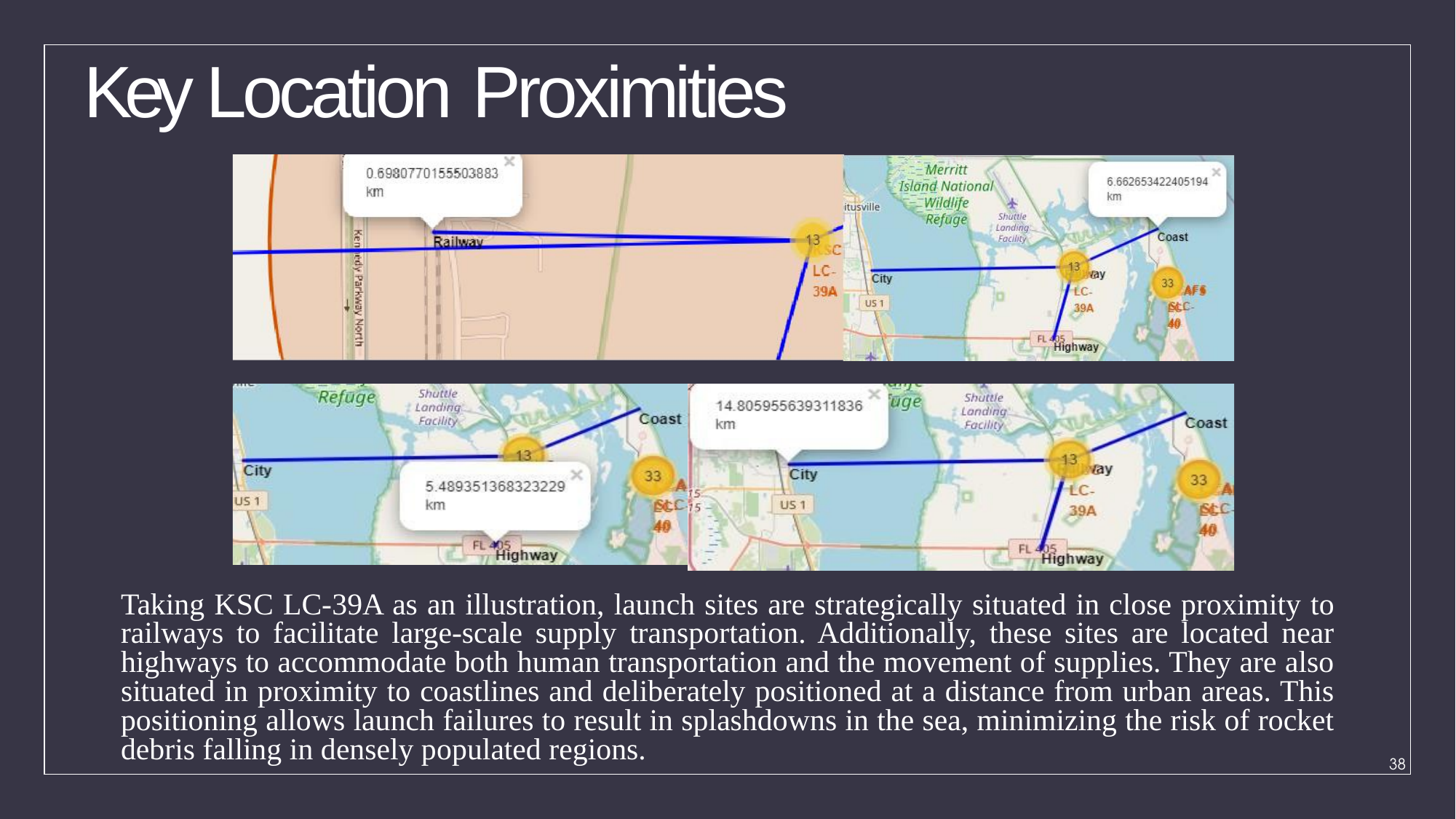

# Key Location Proximities

Taking KSC LC-39A as an illustration, launch sites are strategically situated in close proximity to railways to facilitate large-scale supply transportation. Additionally, these sites are located near highways to accommodate both human transportation and the movement of supplies. They are also situated in proximity to coastlines and deliberately positioned at a distance from urban areas. This positioning allows launch failures to result in splashdowns in the sea, minimizing the risk of rocket debris falling in densely populated regions.
38